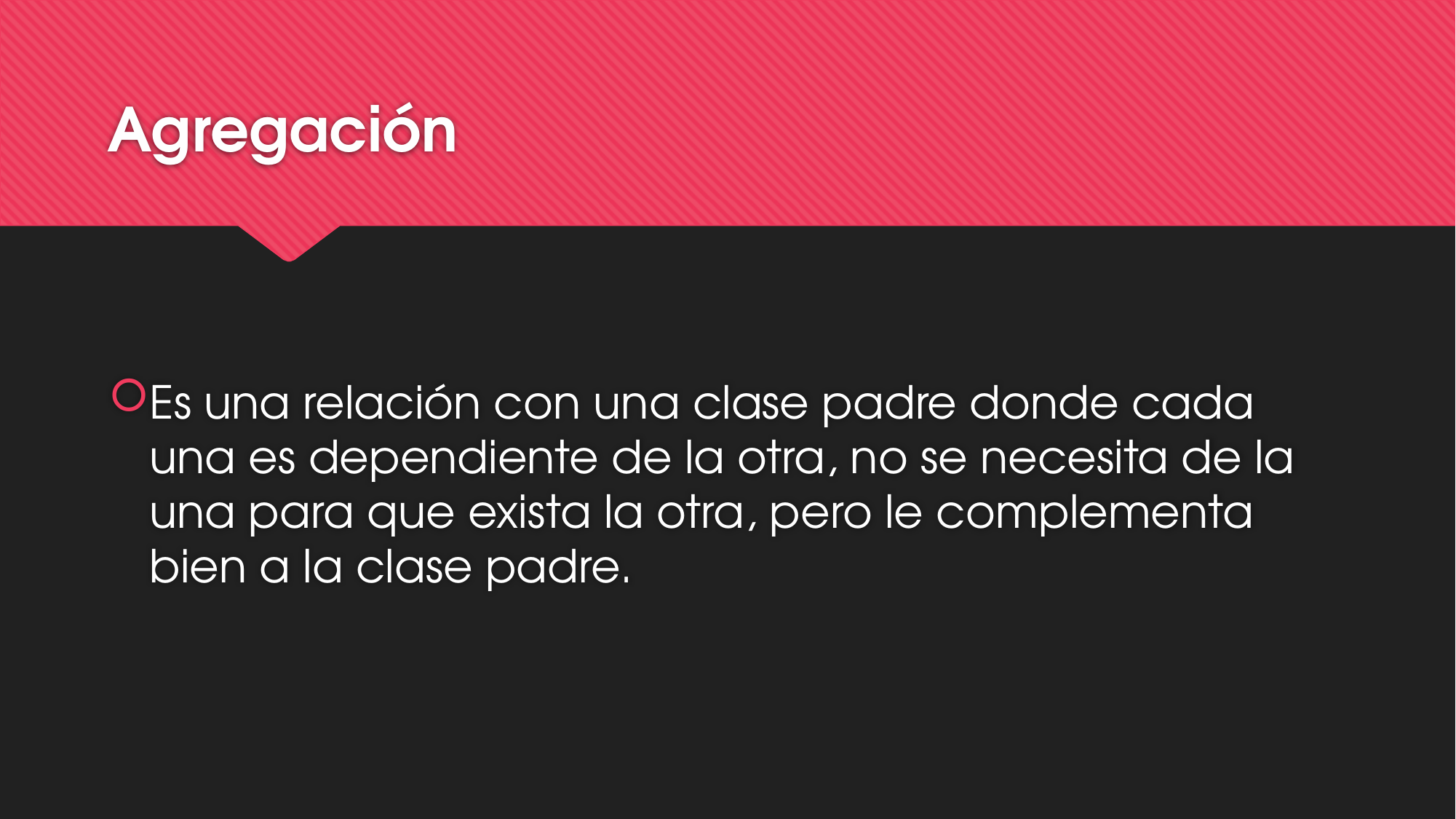

# Agregación
Es una relación con una clase padre donde cada una es dependiente de la otra, no se necesita de la una para que exista la otra, pero le complementa bien a la clase padre.